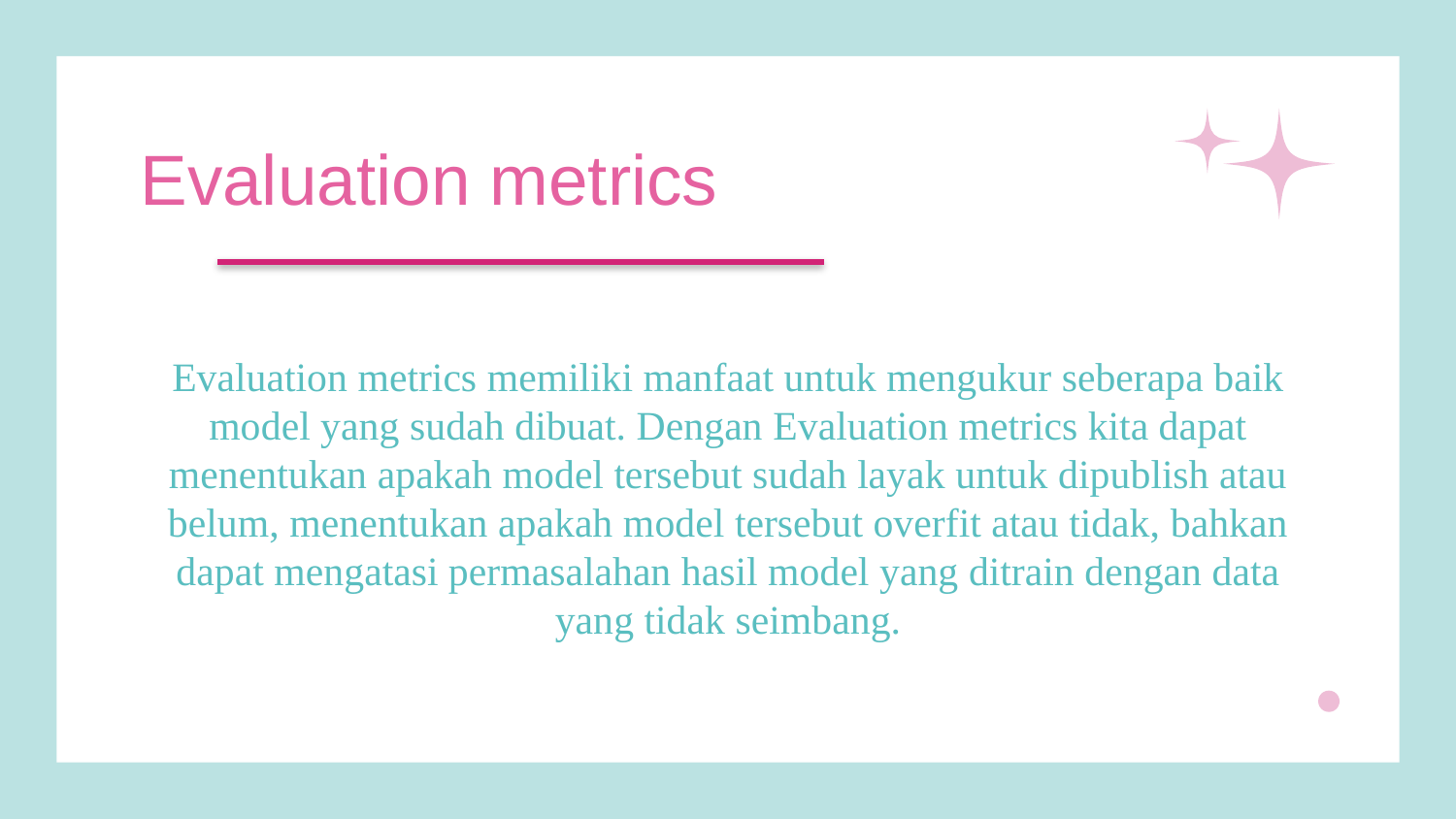

# Evaluation metrics
Evaluation metrics memiliki manfaat untuk mengukur seberapa baik model yang sudah dibuat. Dengan Evaluation metrics kita dapat menentukan apakah model tersebut sudah layak untuk dipublish atau belum, menentukan apakah model tersebut overfit atau tidak, bahkan dapat mengatasi permasalahan hasil model yang ditrain dengan data yang tidak seimbang.